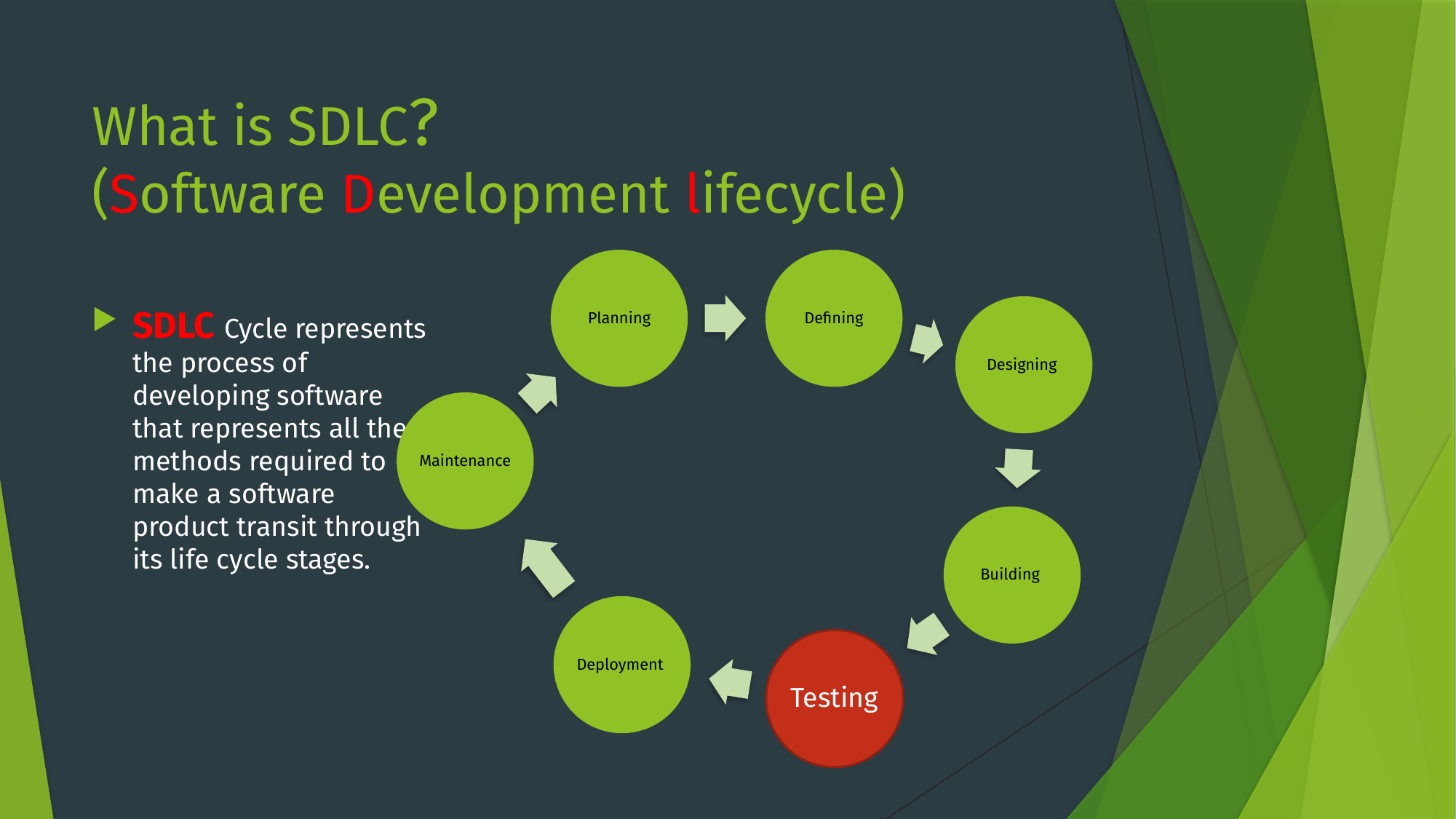

# What is SDLC? (Software Development lifecycle)
Planning

Defining

Designing

Building

Testing

Deployment

Maintenance

SDLC Cycle represents the process of developing software that represents all the methods required to make a software product transit through its life cycle stages.